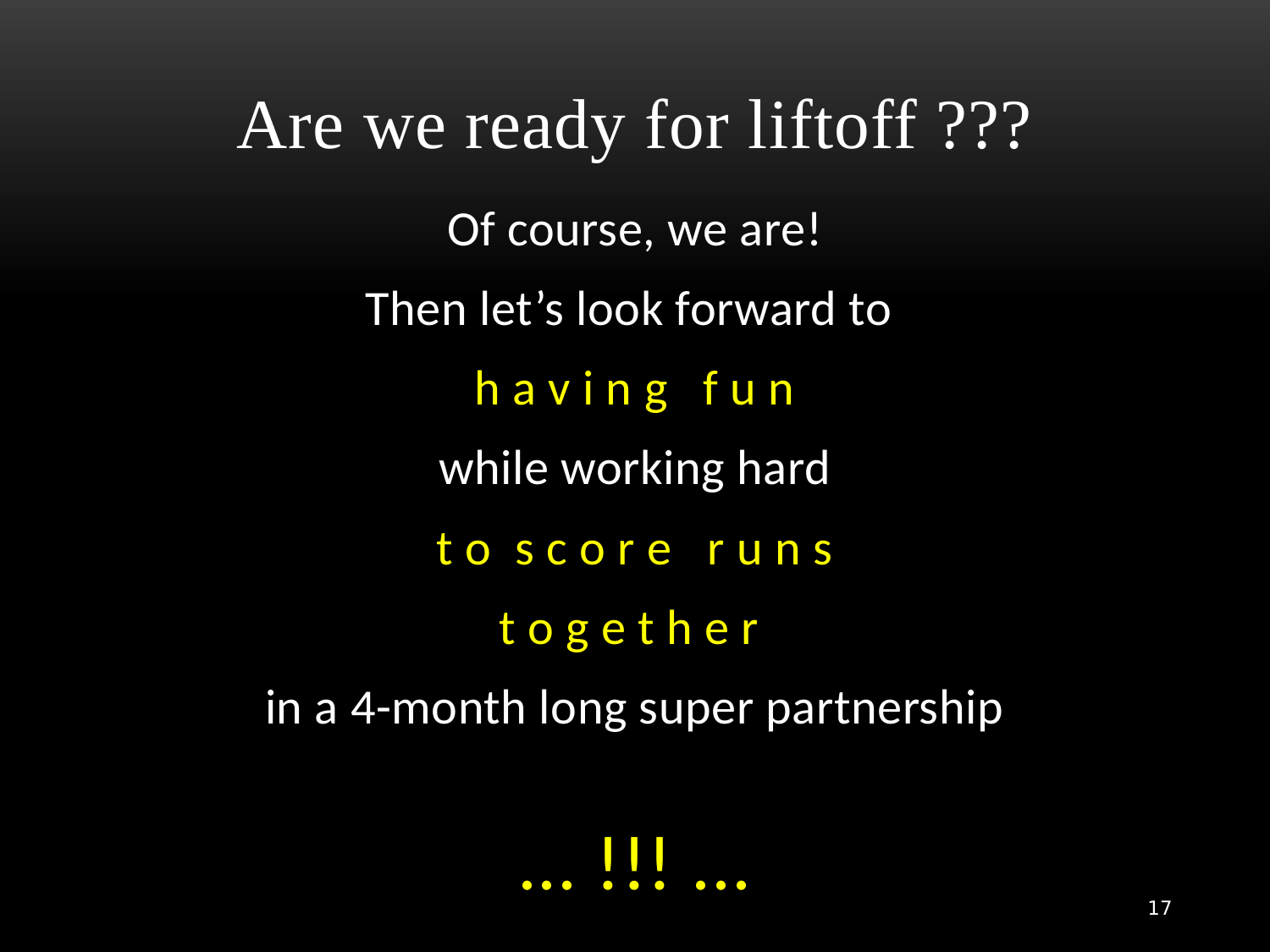

# Are we ready for liftoff ???
Of course, we are!
Then let’s look forward to
 h a v i n g   f u n
while working hard
t o  s c o r e   r u n s
t o g e t h e r
in a 4-month long super partnership

... !!! ...

17